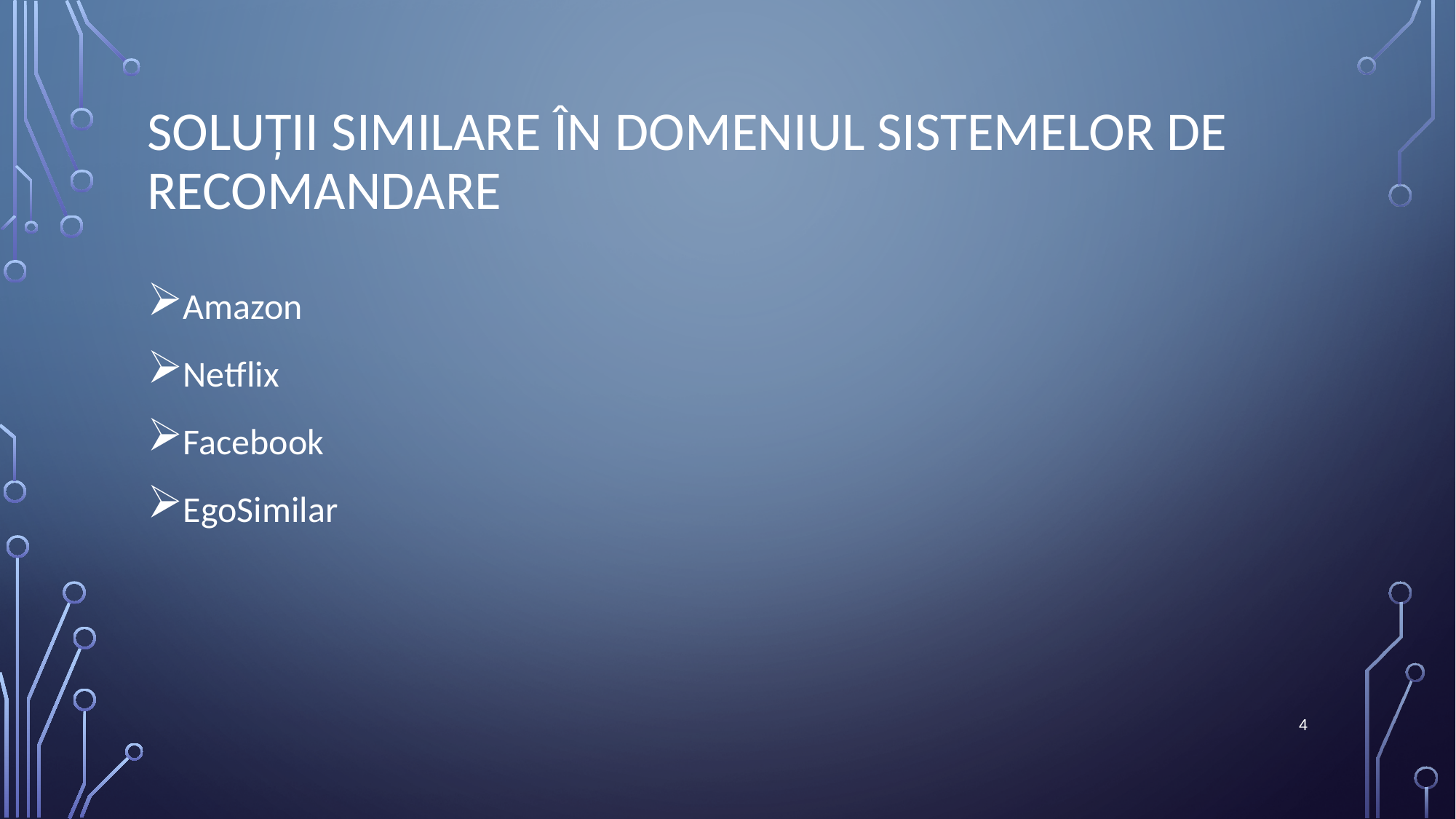

# Soluții similare în domeniul sistemelor de recomandare
Amazon
Netflix
Facebook
EgoSimilar
4